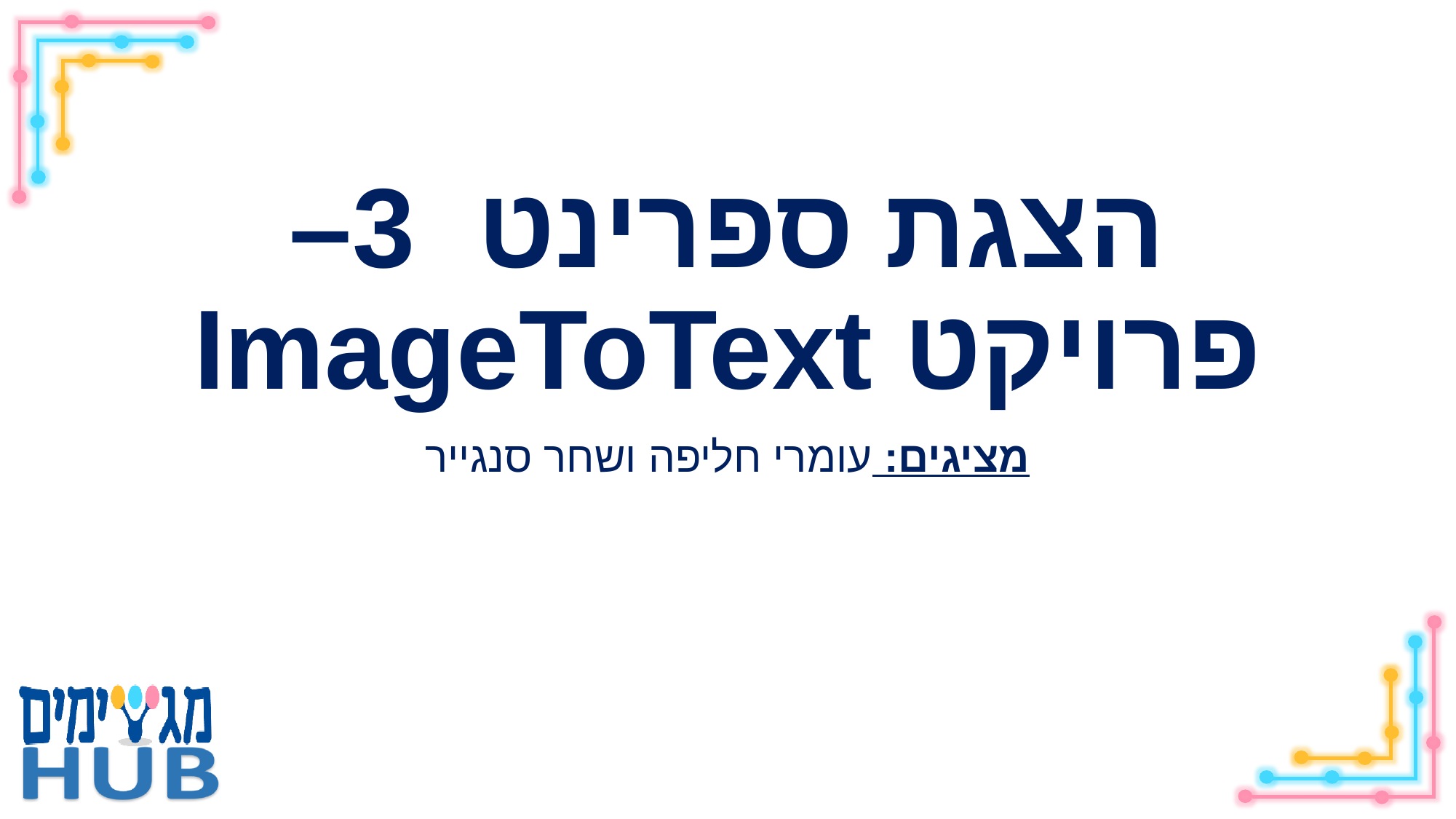

# הצגת ספרינט  3– פרויקט ImageToText
מציגים: עומרי חליפה ושחר סנגייר